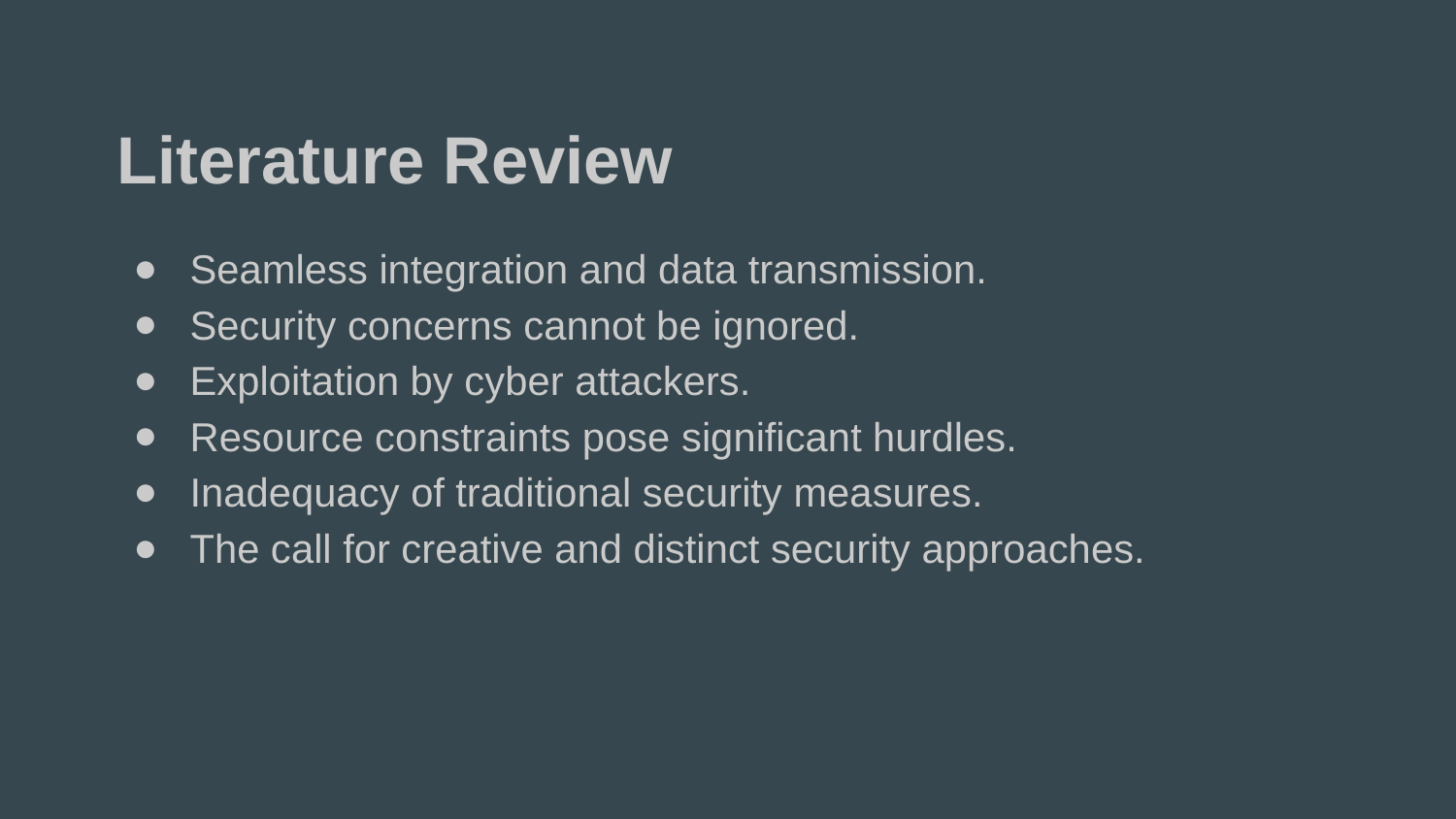

Literature Review
Seamless integration and data transmission.
Security concerns cannot be ignored.
Exploitation by cyber attackers.
Resource constraints pose significant hurdles.
Inadequacy of traditional security measures.
The call for creative and distinct security approaches.